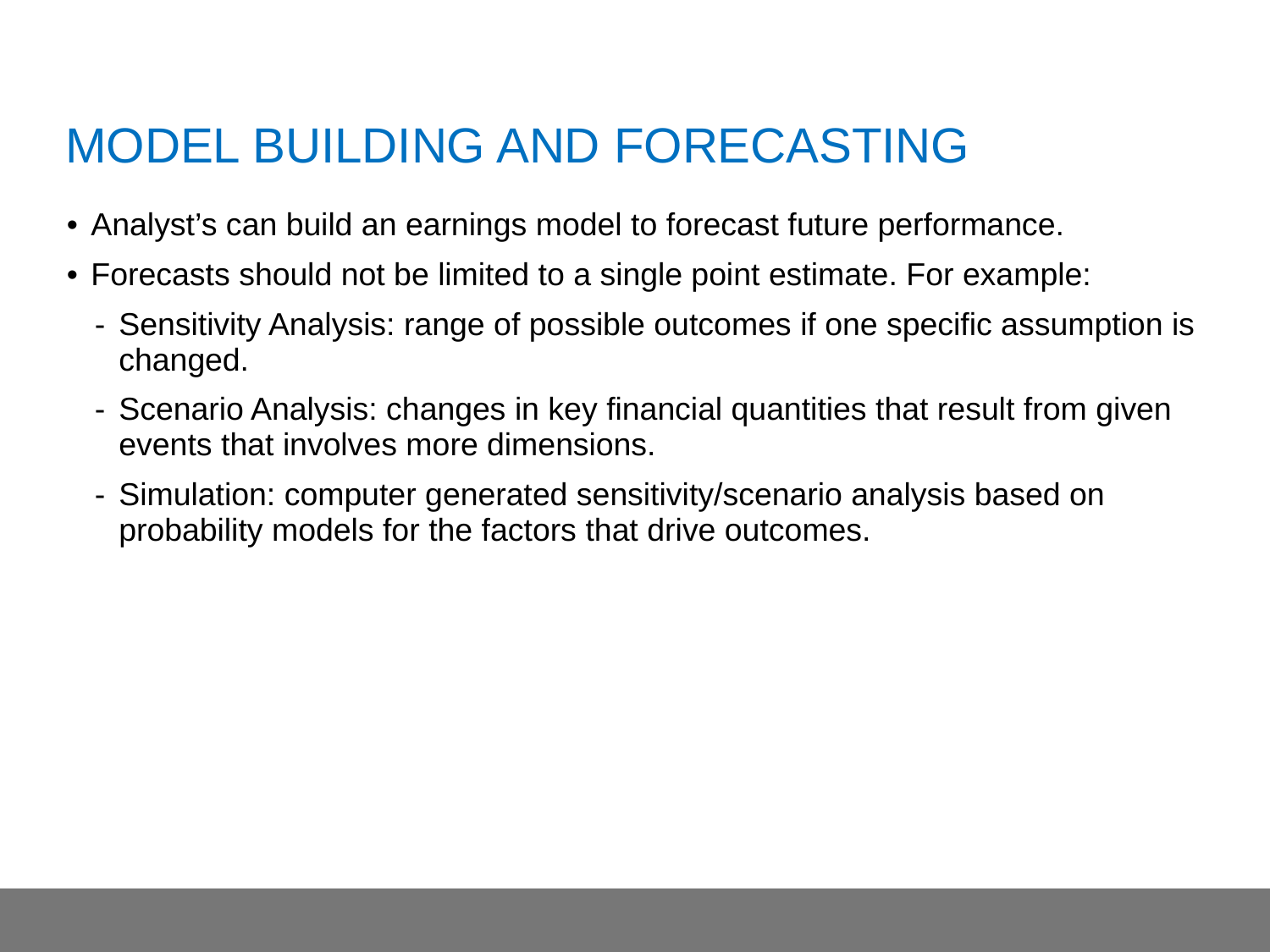

# Model Building and Forecasting
Analyst’s can build an earnings model to forecast future performance.
Forecasts should not be limited to a single point estimate. For example:
Sensitivity Analysis: range of possible outcomes if one specific assumption is changed.
Scenario Analysis: changes in key financial quantities that result from given events that involves more dimensions.
Simulation: computer generated sensitivity/scenario analysis based on probability models for the factors that drive outcomes.